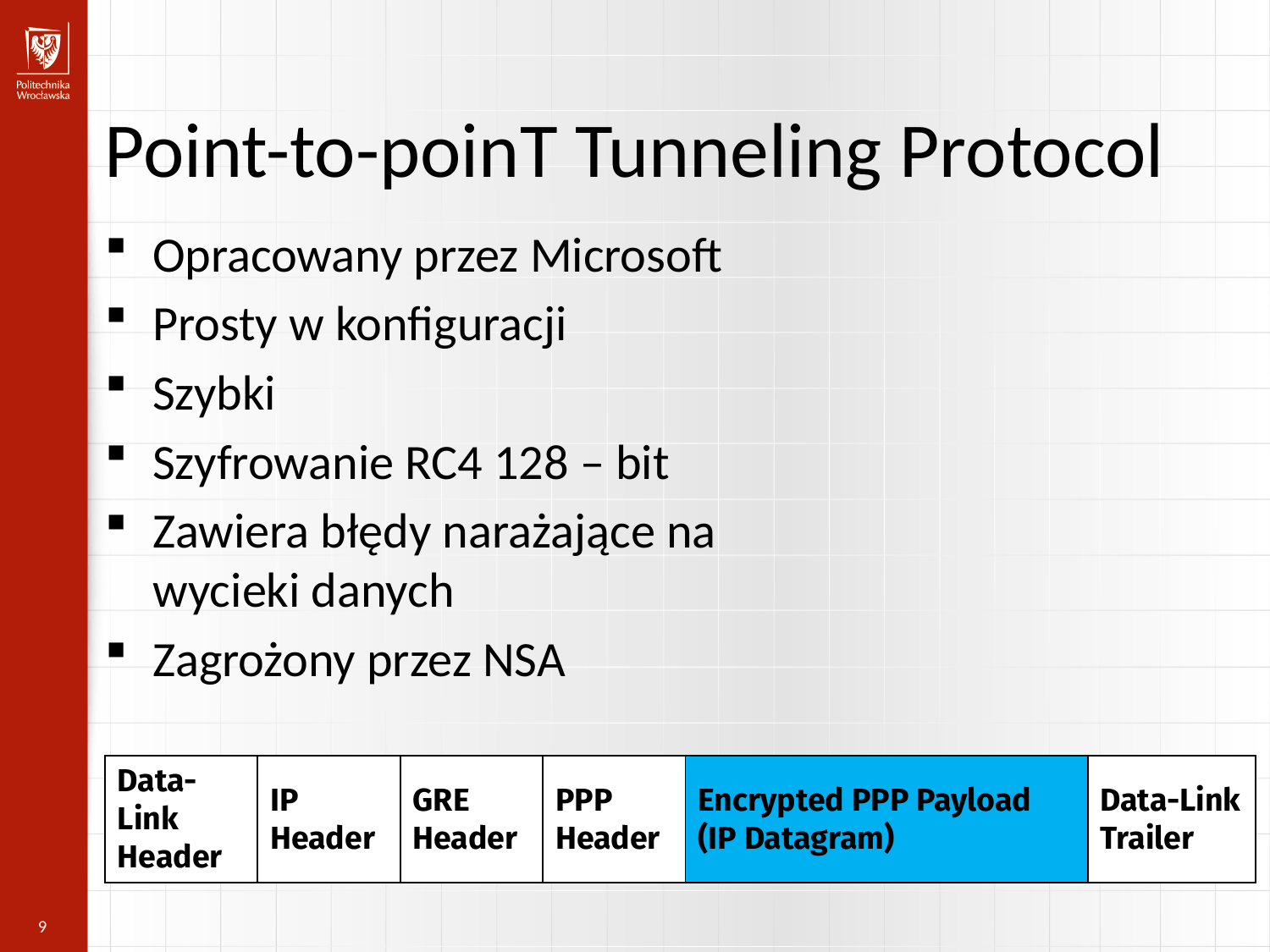

Point-to-poinT Tunneling Protocol
Opracowany przez Microsoft
Prosty w konfiguracji
Szybki
Szyfrowanie RC4 128 – bit
Zawiera błędy narażające na wycieki danych
Zagrożony przez NSA
| Data-Link Header | IP Header | GRE Header | PPP Header | Encrypted PPP Payload (IP Datagram) | Data-Link Trailer |
| --- | --- | --- | --- | --- | --- |